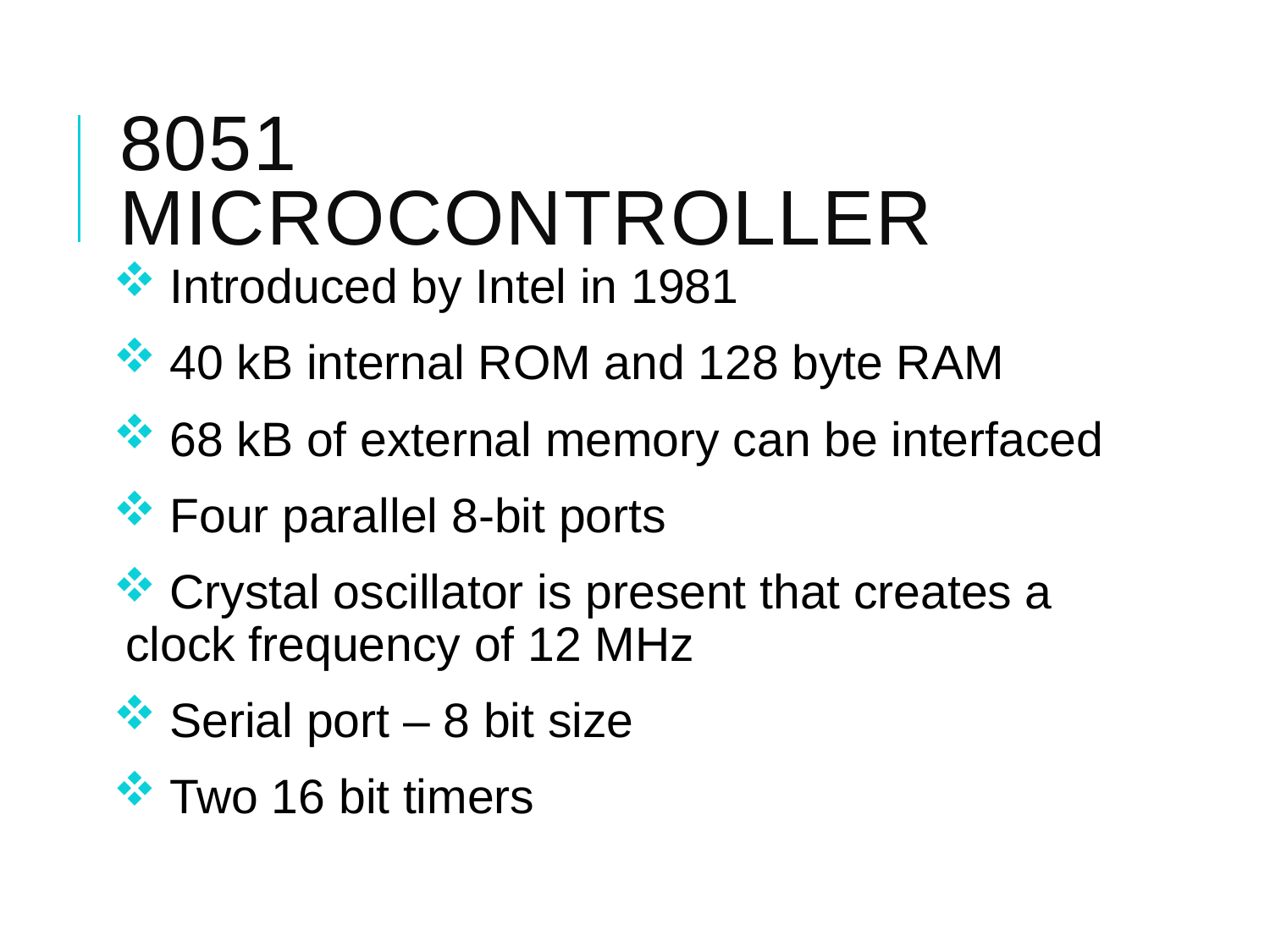

# 8051 microcontroller
 Introduced by Intel in 1981
 40 kB internal ROM and 128 byte RAM
 68 kB of external memory can be interfaced
 Four parallel 8-bit ports
 Crystal oscillator is present that creates a clock frequency of 12 MHz
 Serial port – 8 bit size
 Two 16 bit timers